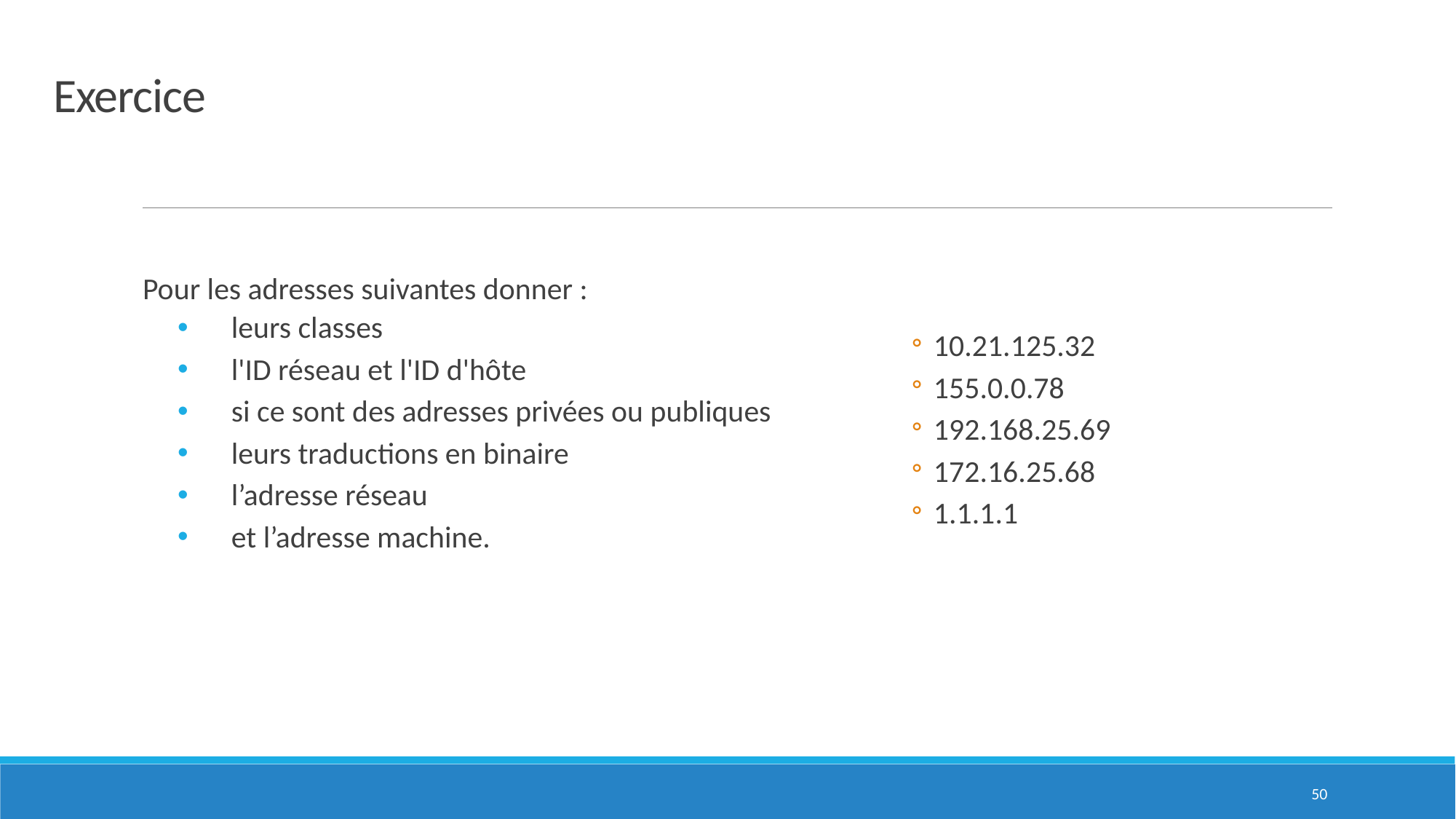

# Exercice
Pour les adresses suivantes donner :
leurs classes
l'ID réseau et l'ID d'hôte
si ce sont des adresses privées ou publiques
leurs traductions en binaire
l’adresse réseau
et l’adresse machine.

10.21.125.32
155.0.0.78
192.168.25.69
172.16.25.68
1.1.1.1
50